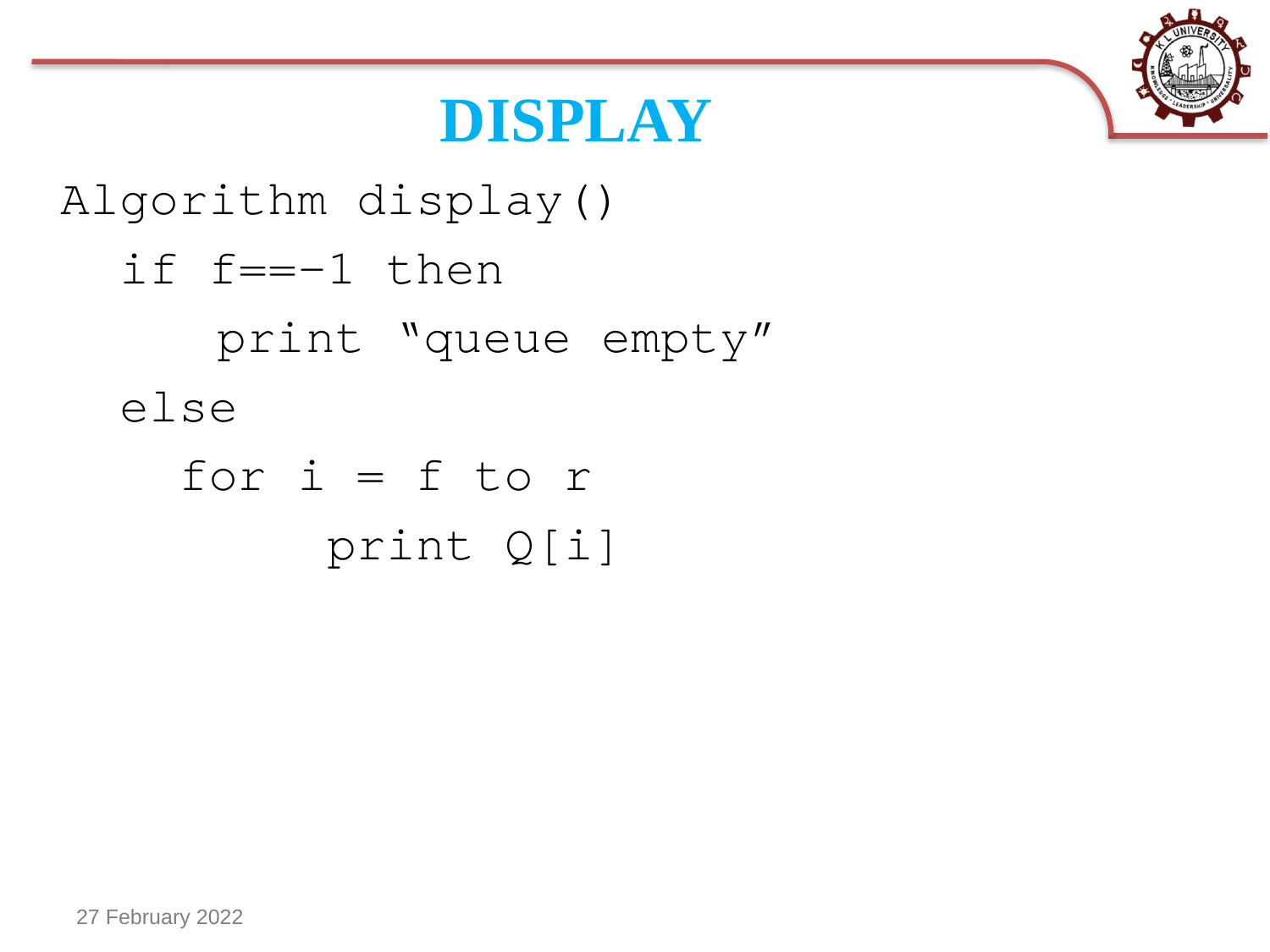

# DISPLAY
Algorithm display()
  if f==-1 then
	 print “queue empty”
  else
    for i = f to r
         print Q[i]
27 February 2022